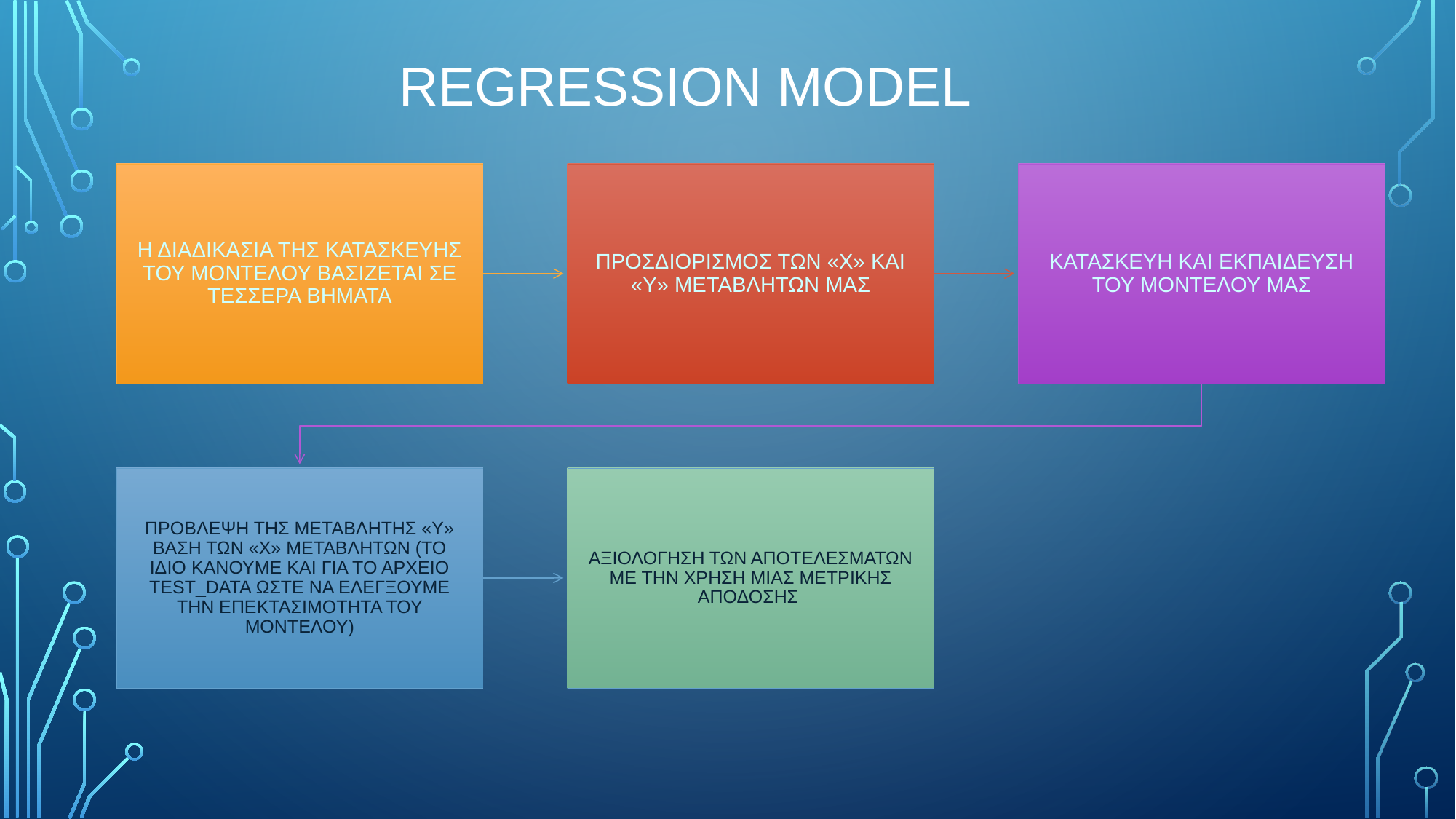

# REGRESSION MODEL

Η ΔΙΑΔΙΚΑΣΙΑ ΤΗΣ ΚΑΤΑΣΚΕΥΗΣ ΤΟΥ ΜΟΝΤΕΛΟΥ ΒΑΣΙΖΕΤΑΙ ΣΕ ΤΕΣΣΕΡΑ ΒΗΜΑΤΑ

ΠΡΟΣΔΙΟΡΙΣΜΟΣ ΤΩΝ «Χ» ΚΑΙ «Υ» ΜΕΤΑΒΛΗΤΩΝ ΜΑΣ

ΚΑΤΑΣΚΕΥΗ ΚΑΙ ΕΚΠΑΙΔΕΥΣΗ ΤΟΥ ΜΟΝΤΕΛΟΥ ΜΑΣ

ΠΡΟΒΛΕΨΗ ΤΗΣ ΜΕΤΑΒΛΗΤΗΣ «Υ» ΒΑΣΗ ΤΩΝ «Χ» ΜΕΤΑΒΛΗΤΩΝ (ΤΟ ΙΔΙΟ ΚΑΝΟΥΜΕ ΚΑΙ ΓΙΑ ΤΟ ΑΡΧΕΙΟ TEST_DATA ΩΣΤΕ ΝΑ ΕΛΕΓΞΟΥΜΕ ΤΗΝ ΕΠΕΚΤΑΣΙΜΟΤΗΤΑ ΤΟΥ ΜΟΝΤΕΛΟΥ)
ΑΞΙΟΛΟΓΗΣΗ ΤΩΝ ΑΠΟΤΕΛΕΣΜΑΤΩΝ ΜΕ ΤΗΝ ΧΡΗΣΗ ΜΙΑΣ ΜΕΤΡΙΚΗΣ ΑΠΟΔΟΣΗΣ